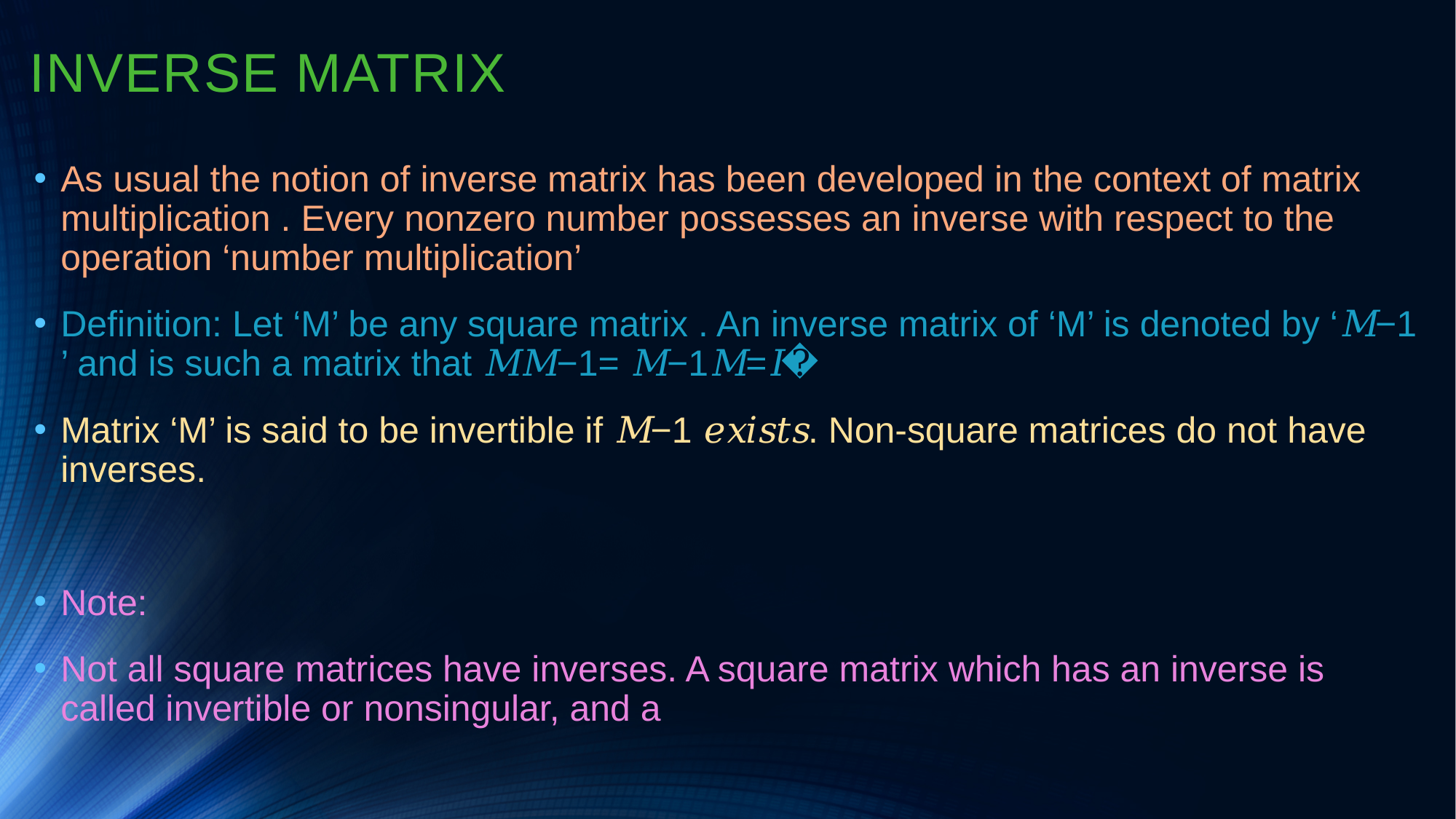

# INVERSE MATRIX
As usual the notion of inverse matrix has been developed in the context of matrix multiplication . Every nonzero number possesses an inverse with respect to the operation ‘number multiplication’
Definition: Let ‘M’ be any square matrix . An inverse matrix of ‘M’ is denoted by ‘𝑀−1 ’ and is such a matrix that 𝑀𝑀−1= 𝑀−1𝑀=𝐼�
Matrix ‘M’ is said to be invertible if 𝑀−1 𝑒𝑥𝑖𝑠𝑡𝑠. Non-square matrices do not have inverses.

Note:
Not all square matrices have inverses. A square matrix which has an inverse is called invertible or nonsingular, and a